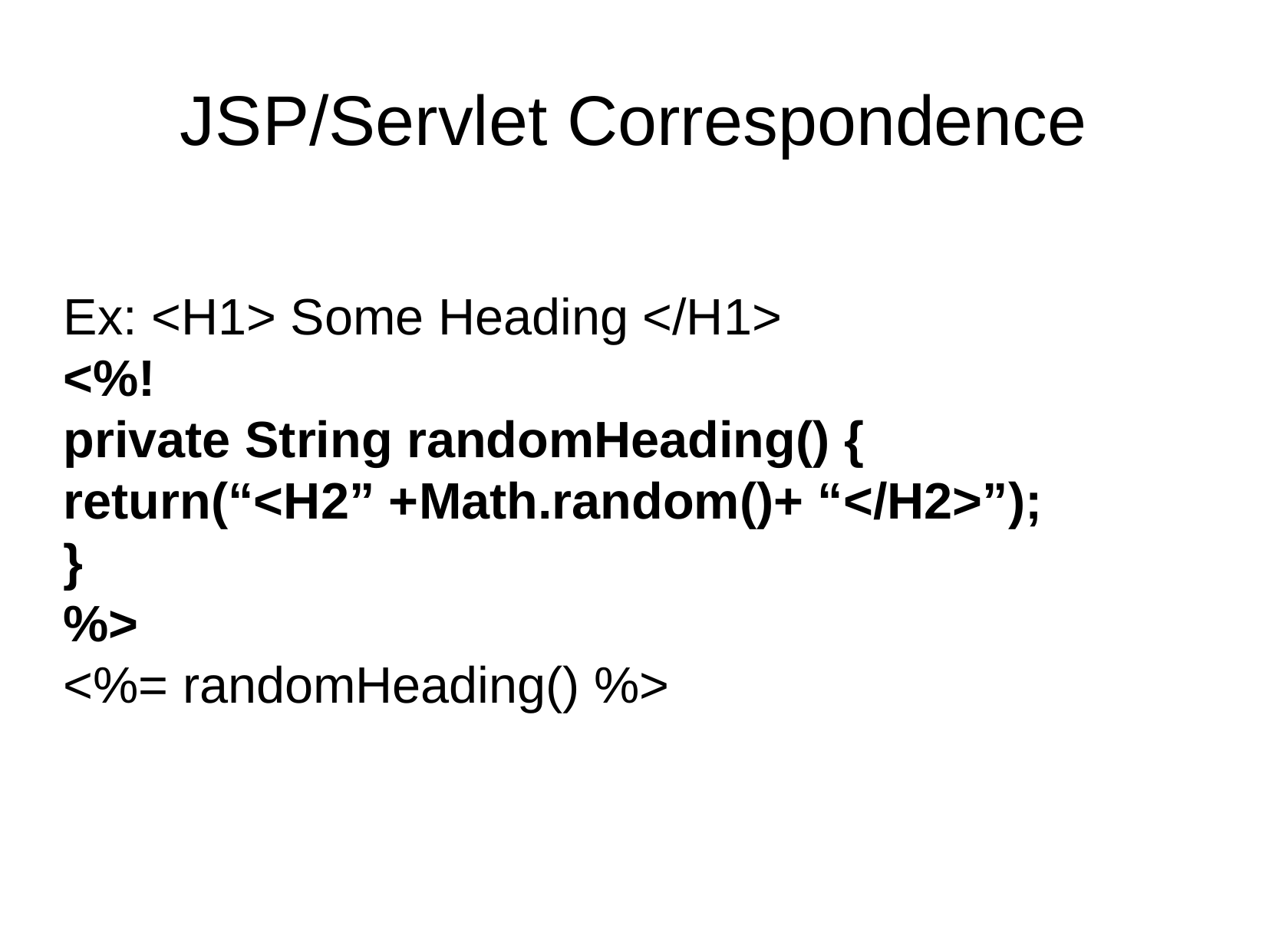

JSP/Servlet Correspondence
Ex: <H1> Some Heading </H1>
<%!
private String randomHeading() {
return(“<H2” +Math.random()+ “</H2>”);
}
%>
<%= randomHeading() %>